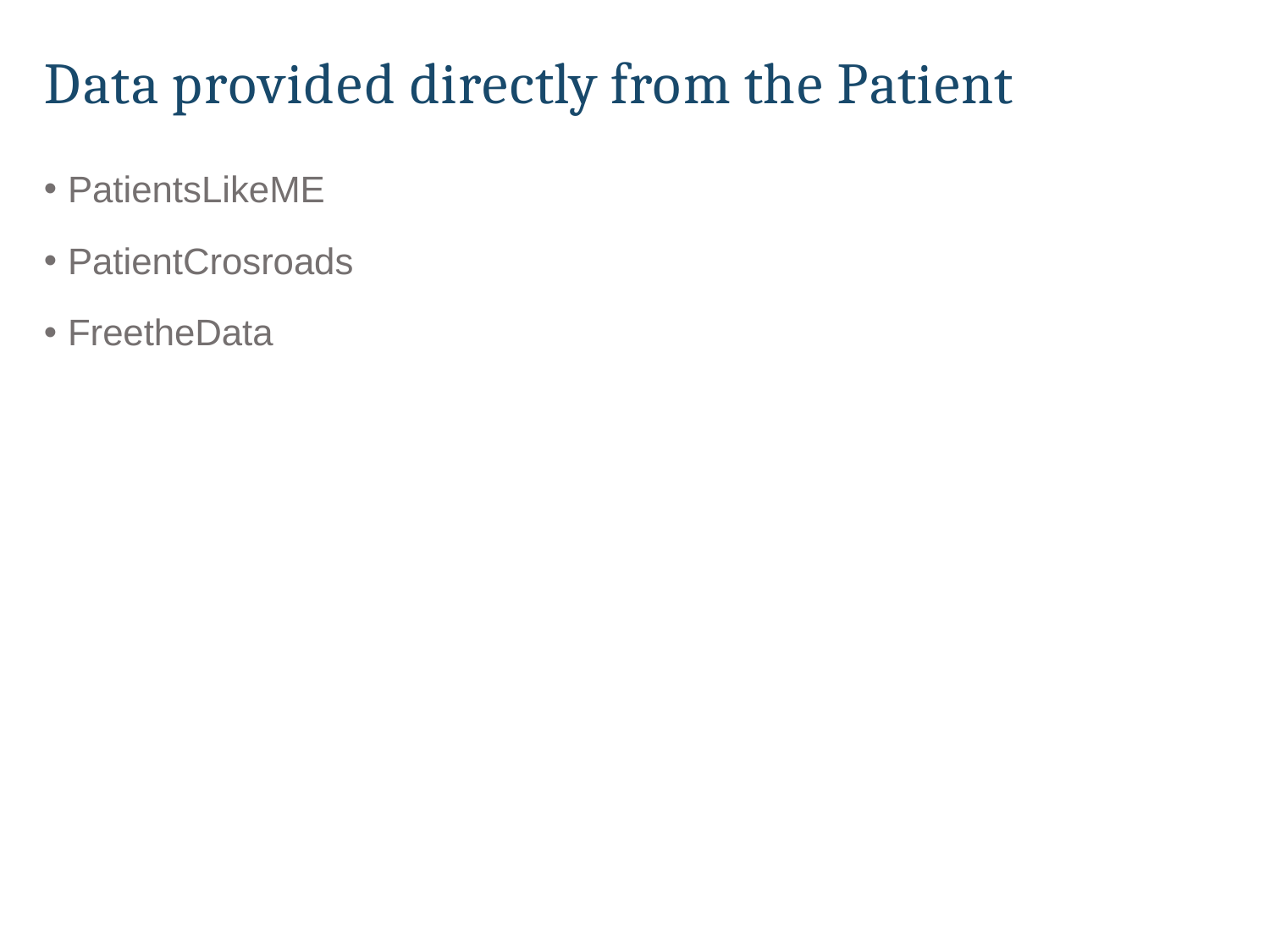

# Data provided directly from the Patient
PatientsLikeME
PatientCrosroads
FreetheData